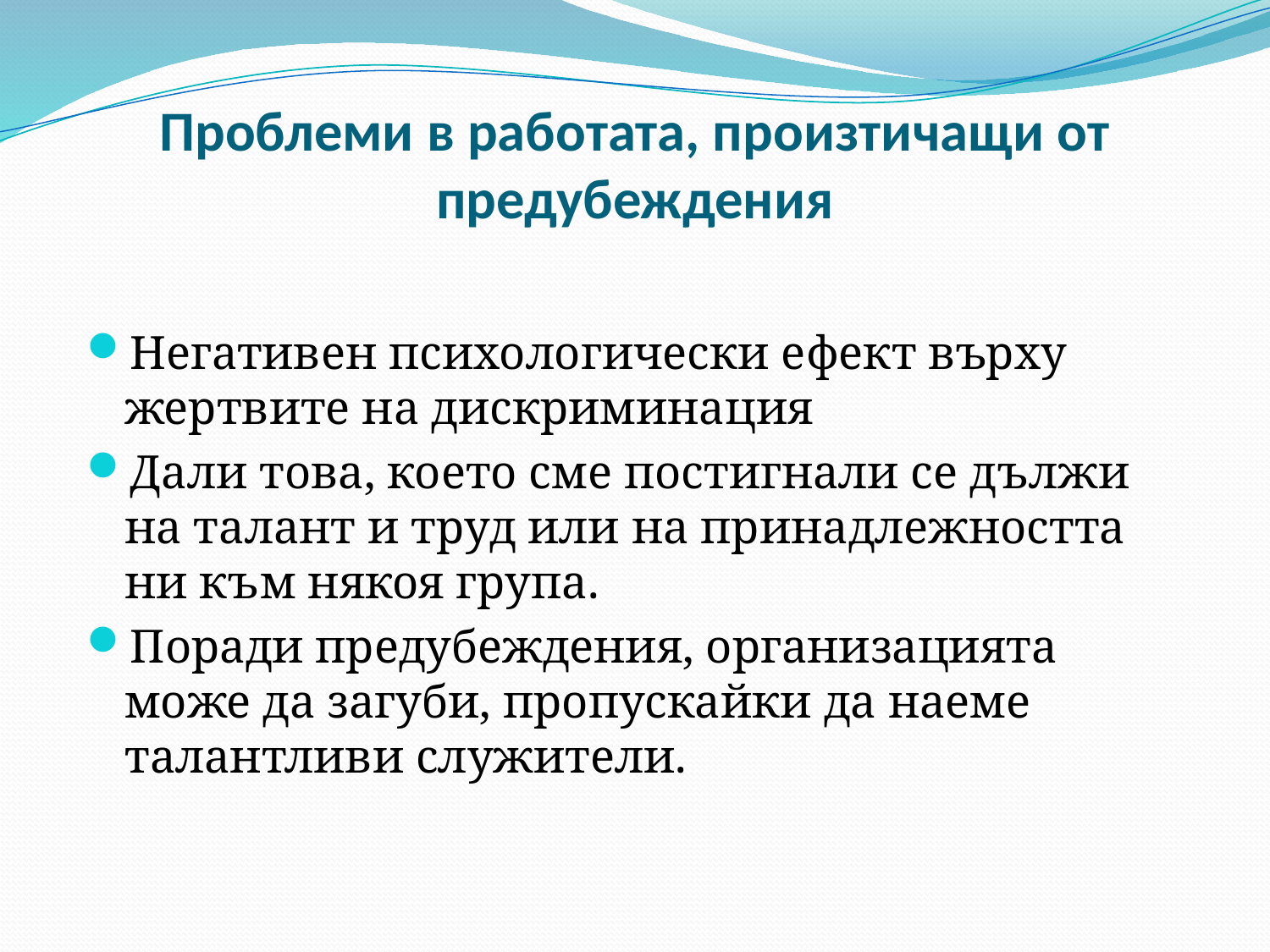

# Проблеми в работата, произтичащи от предубеждения
Негативен психологически ефект върху жертвите на дискриминация
Дали това, което сме постигнали се дължи на талант и труд или на принадлежността ни към някоя група.
Поради предубеждения, организацията може да загуби, пропускайки да наеме талантливи служители.